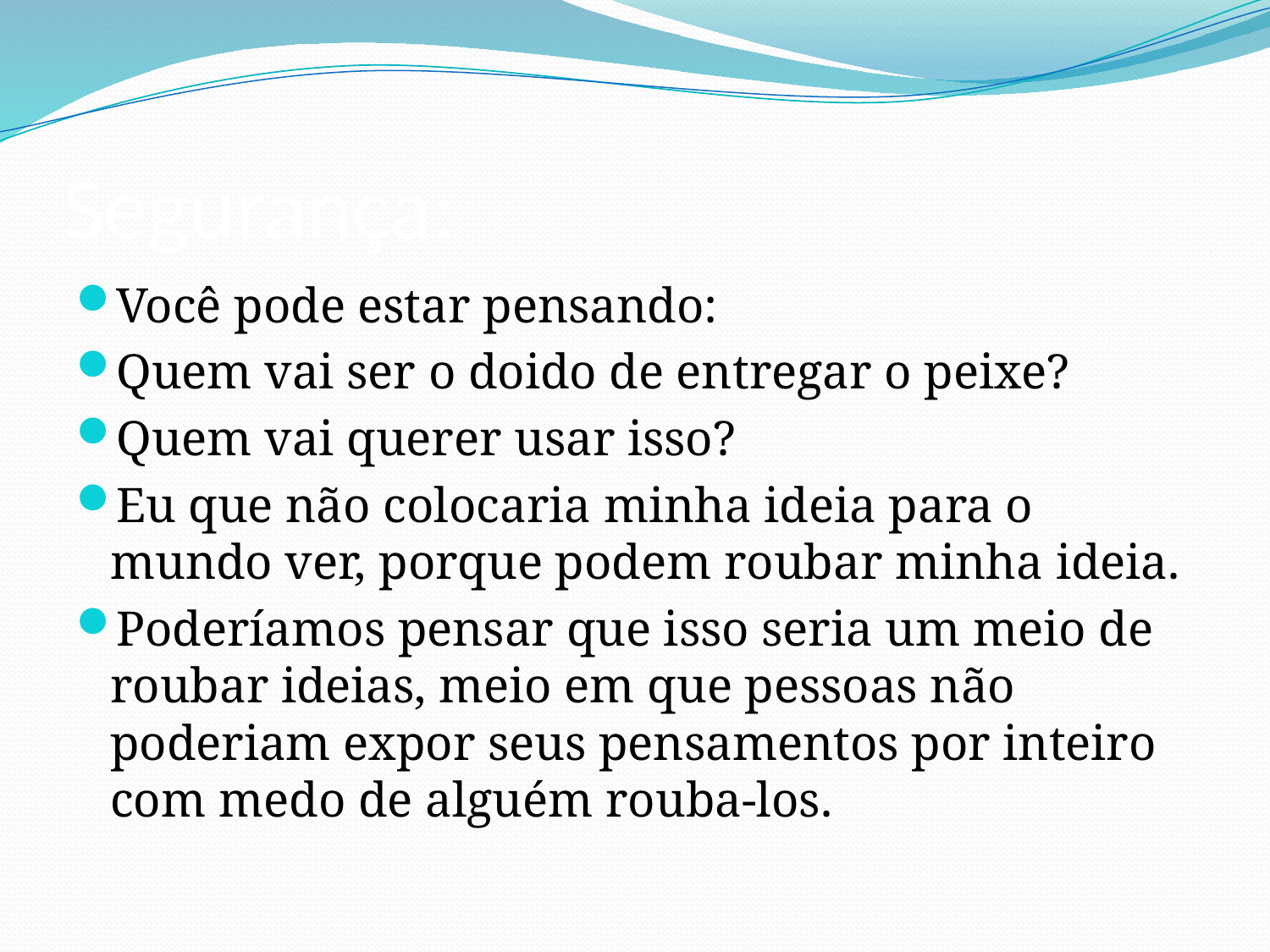

# Segurança:
Você pode estar pensando:
Quem vai ser o doido de entregar o peixe?
Quem vai querer usar isso?
Eu que não colocaria minha ideia para o mundo ver, porque podem roubar minha ideia.
Poderíamos pensar que isso seria um meio de roubar ideias, meio em que pessoas não poderiam expor seus pensamentos por inteiro com medo de alguém rouba-los.